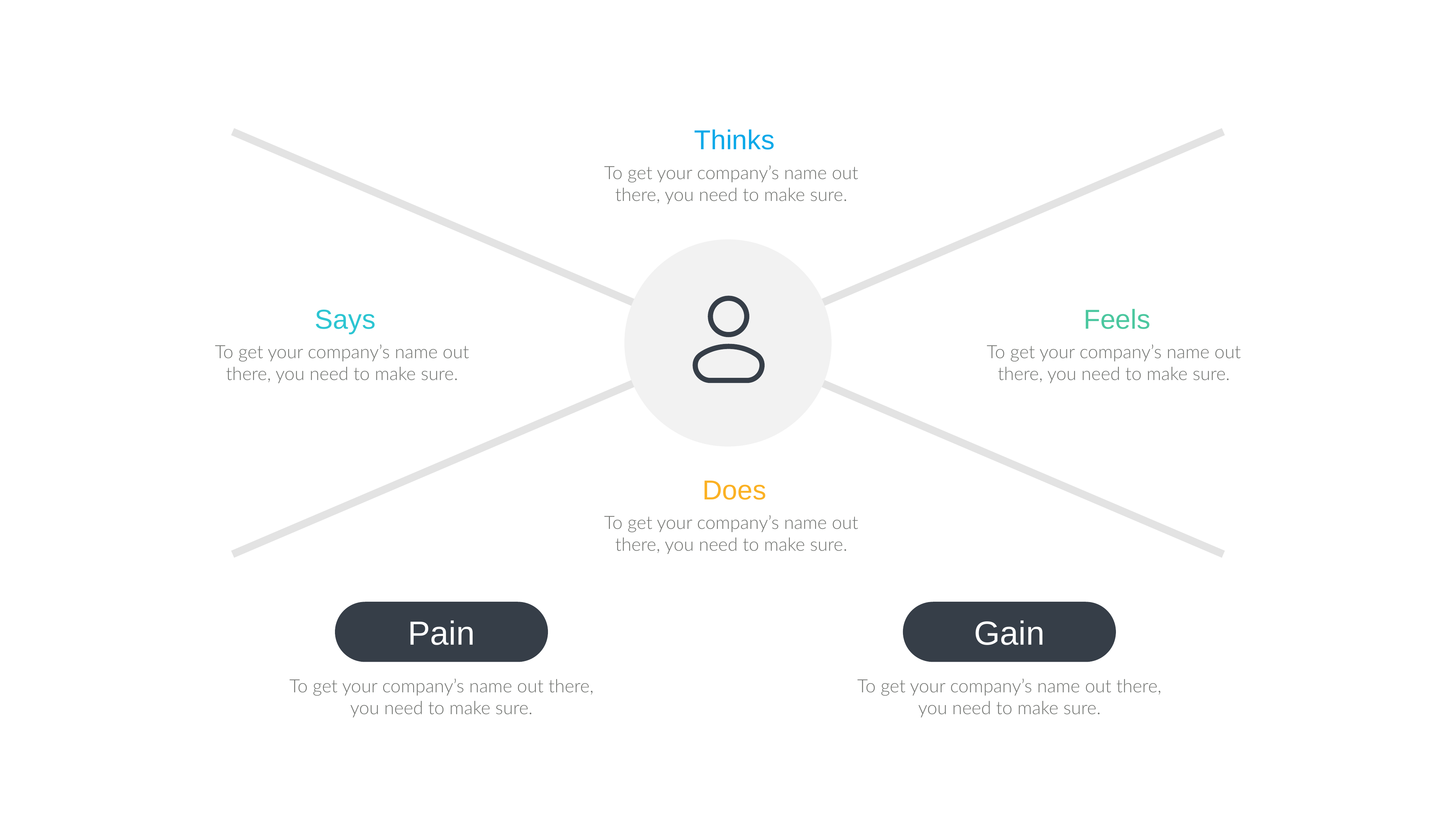

Thinks

To get your company’s name out there, you need to make sure.

Says
Feels
To get your company’s name out there, you need to make sure.
To get your company’s name out there, you need to make sure.
Does
To get your company’s name out there, you need to make sure.

Pain
Gain
To get your company’s name out there, you need to make sure.
To get your company’s name out there, you need to make sure.